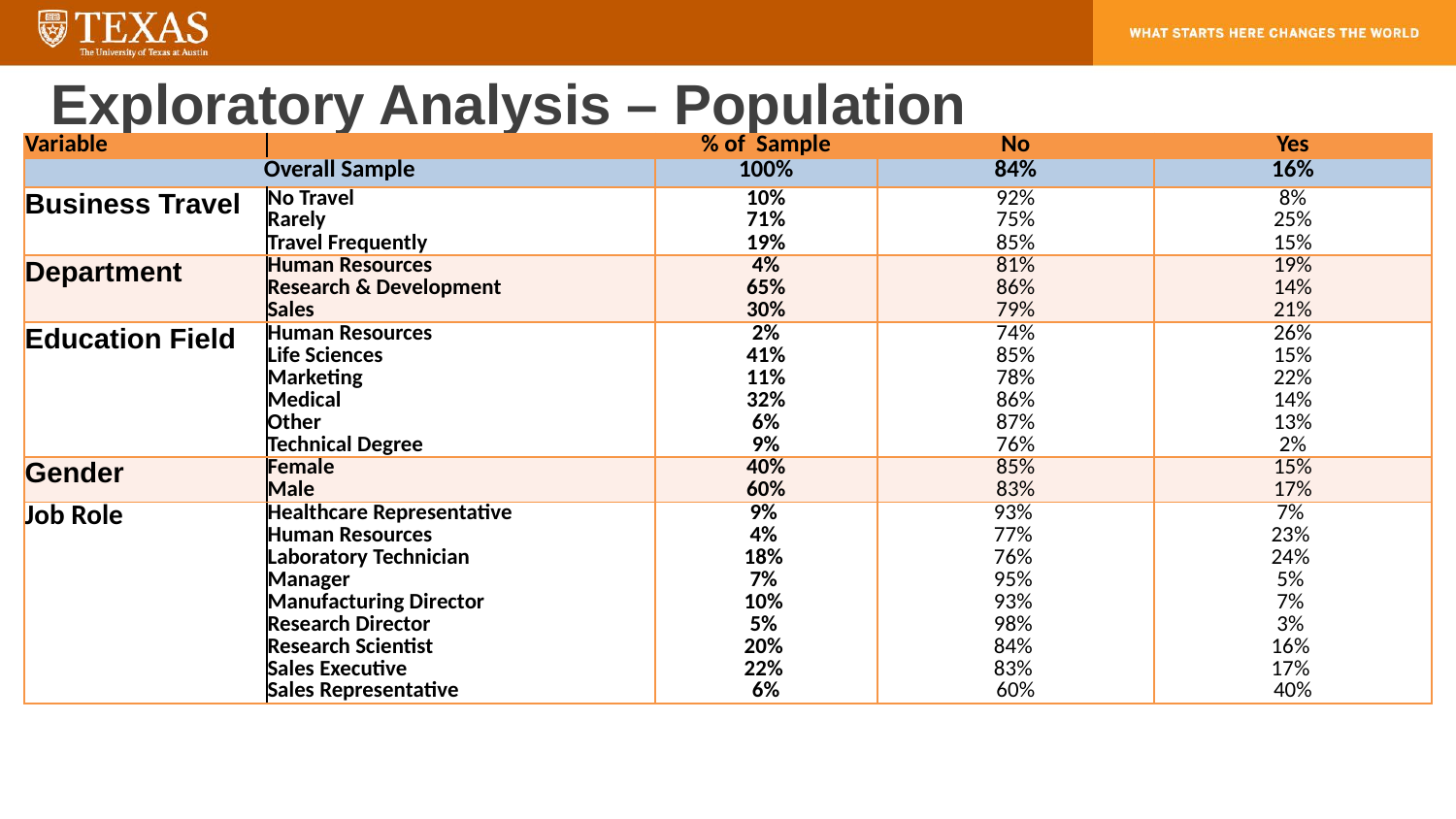

# Exploratory Analysis – Population
| Variable |  | % of Sample | No | Yes |
| --- | --- | --- | --- | --- |
| Overall Sample |  | 100% | 84% | 16% |
| Business Travel | No Travel Rarely Travel Frequently | 10% 71% 19% | 92% 75% 85% | 8% 25% 15% |
| Department | Human Resources Research & Development Sales | 4% 65% 30% | 81% 86% 79% | 19% 14% 21% |
| Education Field | Human Resources Life Sciences Marketing Medical Other Technical Degree | 2% 41% 11% 32% 6% 9% | 74% 85% 78% 86% 87% 76% | 26% 15% 22% 14% 13% 2% |
| Gender | Female Male | 40% 60% | 85% 83% | 15% 17% |
| Job Role | Healthcare Representative Human Resources Laboratory Technician Manager Manufacturing Director Research Director Research Scientist Sales Executive Sales Representative | 9% 4% 18% 7% 10% 5% 20% 22% 6% | 93% 77% 76% 95% 93% 98% 84% 83% 60% | 7% 23% 24% 5% 7% 3% 16% 17% 40% |